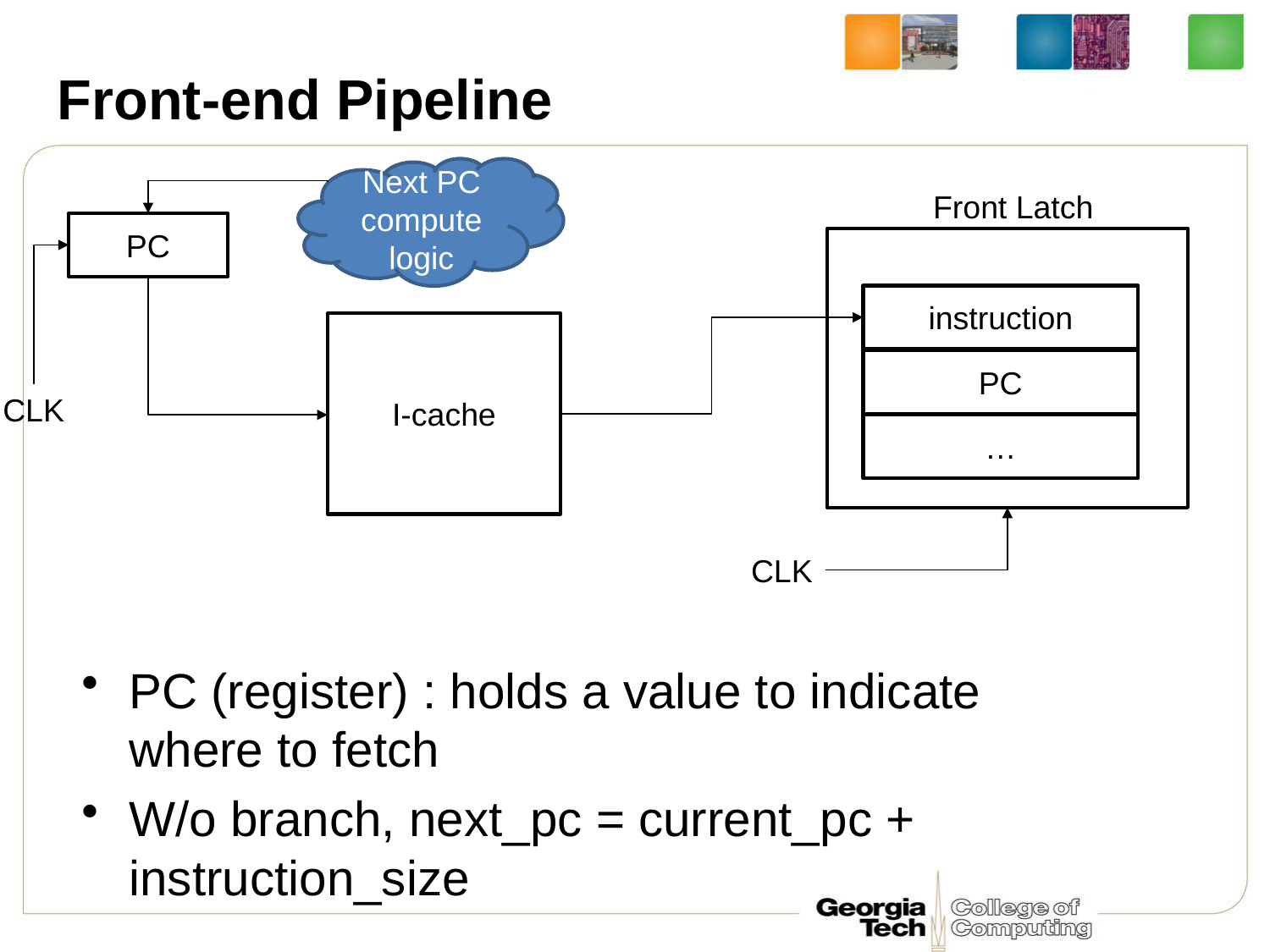

# Front-end Pipeline
Next PC compute logic
Front Latch
PC

instruction
I-cache
PC
CLK
…
CLK
PC (register) : holds a value to indicate where to fetch
W/o branch, next_pc = current_pc + instruction_size